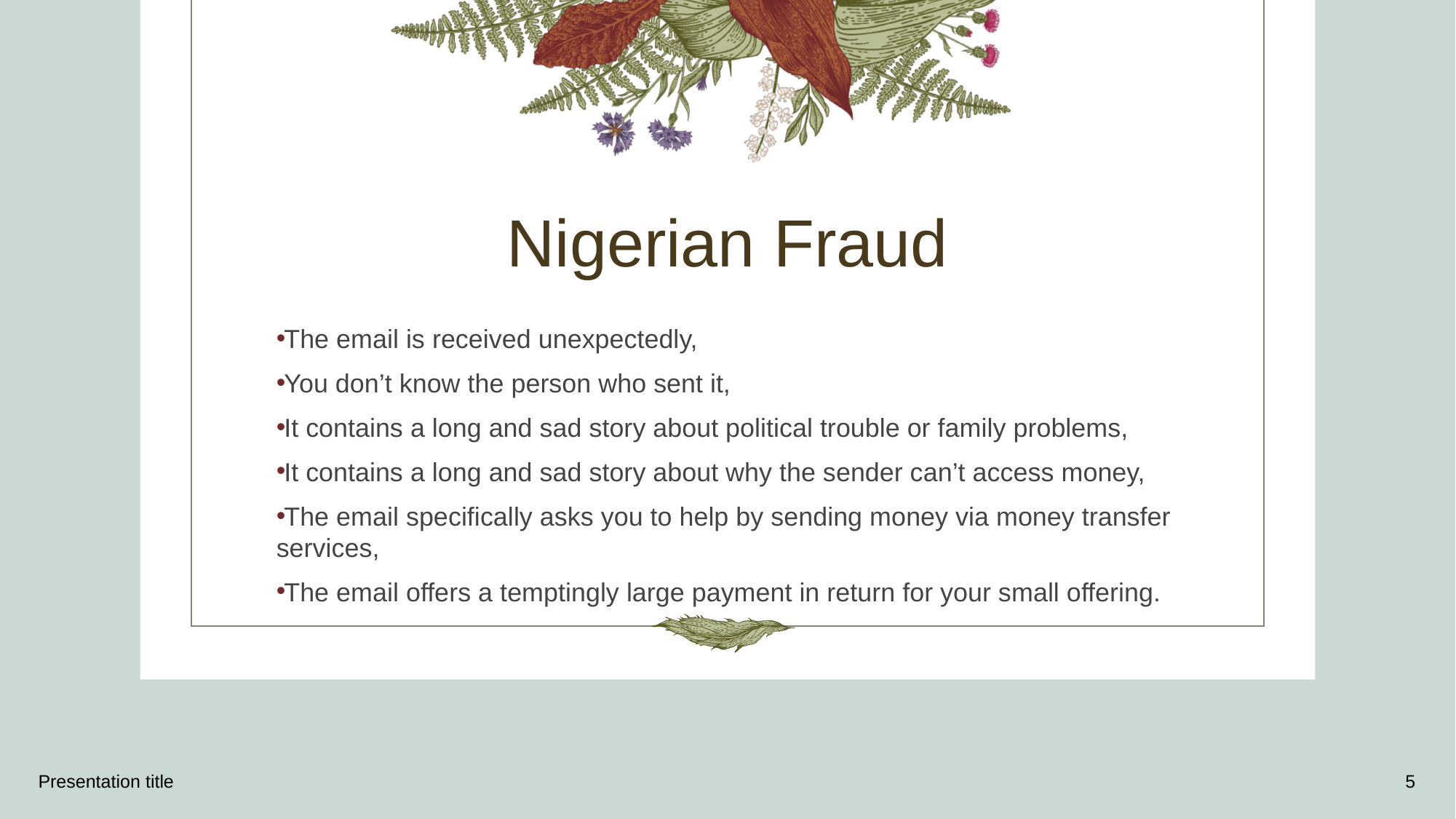

# Nigerian Fraud
The email is received unexpectedly,
You don’t know the person who sent it,
It contains a long and sad story about political trouble or family problems,
It contains a long and sad story about why the sender can’t access money,
The email specifically asks you to help by sending money via money transfer services,
The email offers a temptingly large payment in return for your small offering.
Presentation title
5